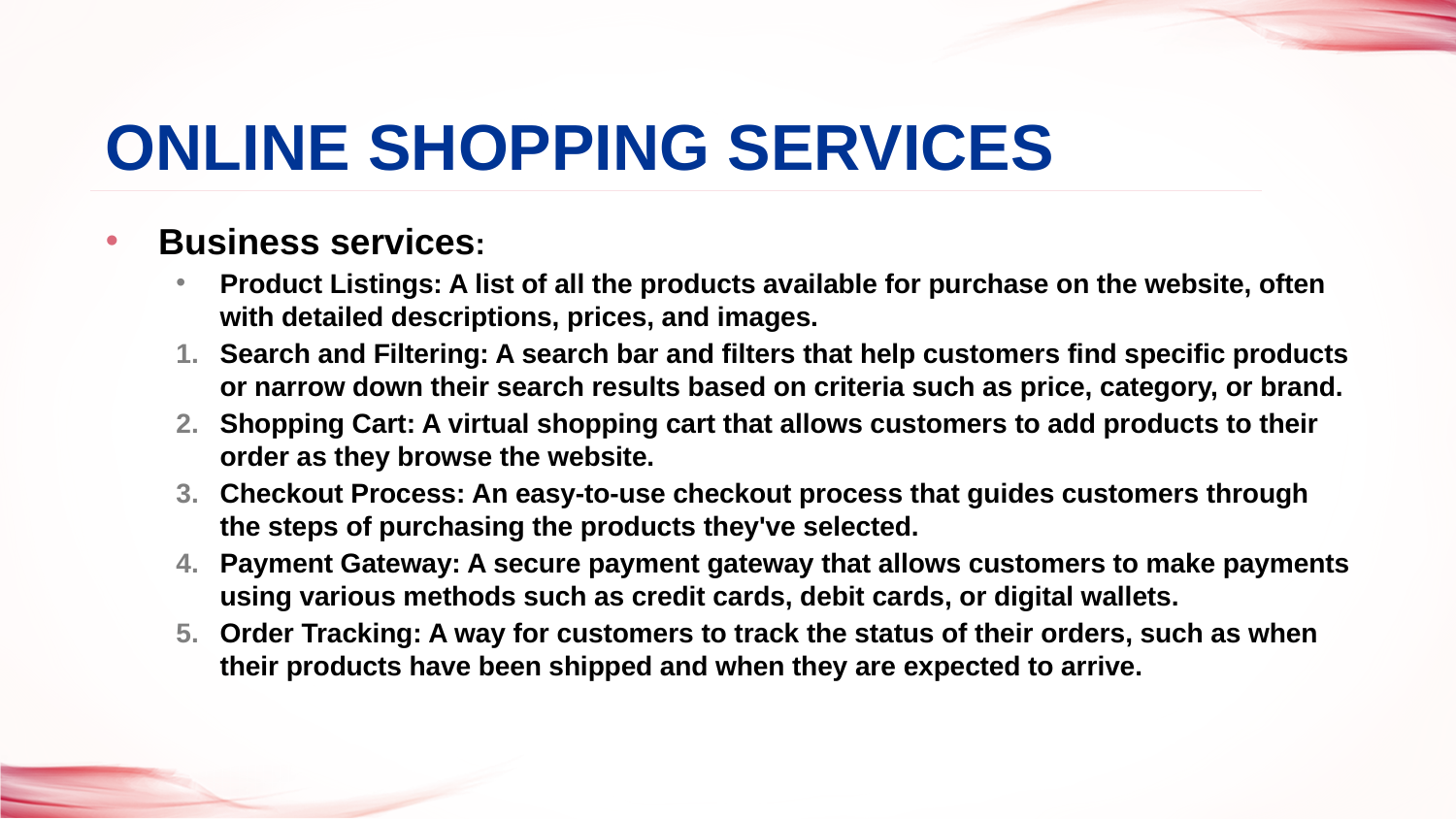

online shopping services
# Business services:
Product Listings: A list of all the products available for purchase on the website, often with detailed descriptions, prices, and images.
Search and Filtering: A search bar and filters that help customers find specific products or narrow down their search results based on criteria such as price, category, or brand.
Shopping Cart: A virtual shopping cart that allows customers to add products to their order as they browse the website.
Checkout Process: An easy-to-use checkout process that guides customers through the steps of purchasing the products they've selected.
Payment Gateway: A secure payment gateway that allows customers to make payments using various methods such as credit cards, debit cards, or digital wallets.
Order Tracking: A way for customers to track the status of their orders, such as when their products have been shipped and when they are expected to arrive.